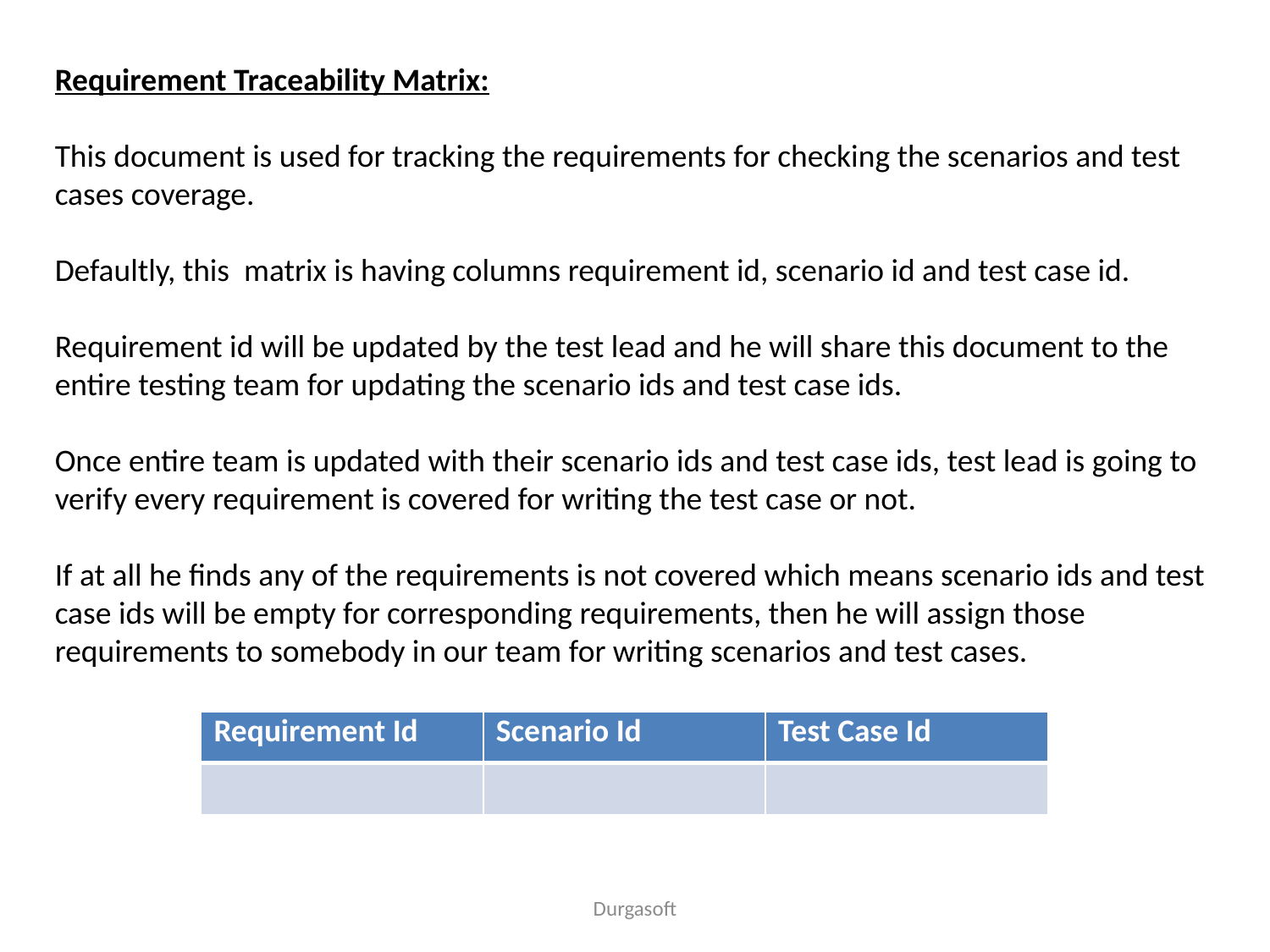

Requirement Traceability Matrix:

This document is used for tracking the requirements for checking the scenarios and test cases coverage.

Defaultly, this  matrix is having columns requirement id, scenario id and test case id.

Requirement id will be updated by the test lead and he will share this document to the entire testing team for updating the scenario ids and test case ids.

Once entire team is updated with their scenario ids and test case ids, test lead is going to verify every requirement is covered for writing the test case or not.

If at all he finds any of the requirements is not covered which means scenario ids and test case ids will be empty for corresponding requirements, then he will assign those requirements to somebody in our team for writing scenarios and test cases.
| Requirement Id | Scenario Id | Test Case Id |
| --- | --- | --- |
|  |  |  |
Durgasoft